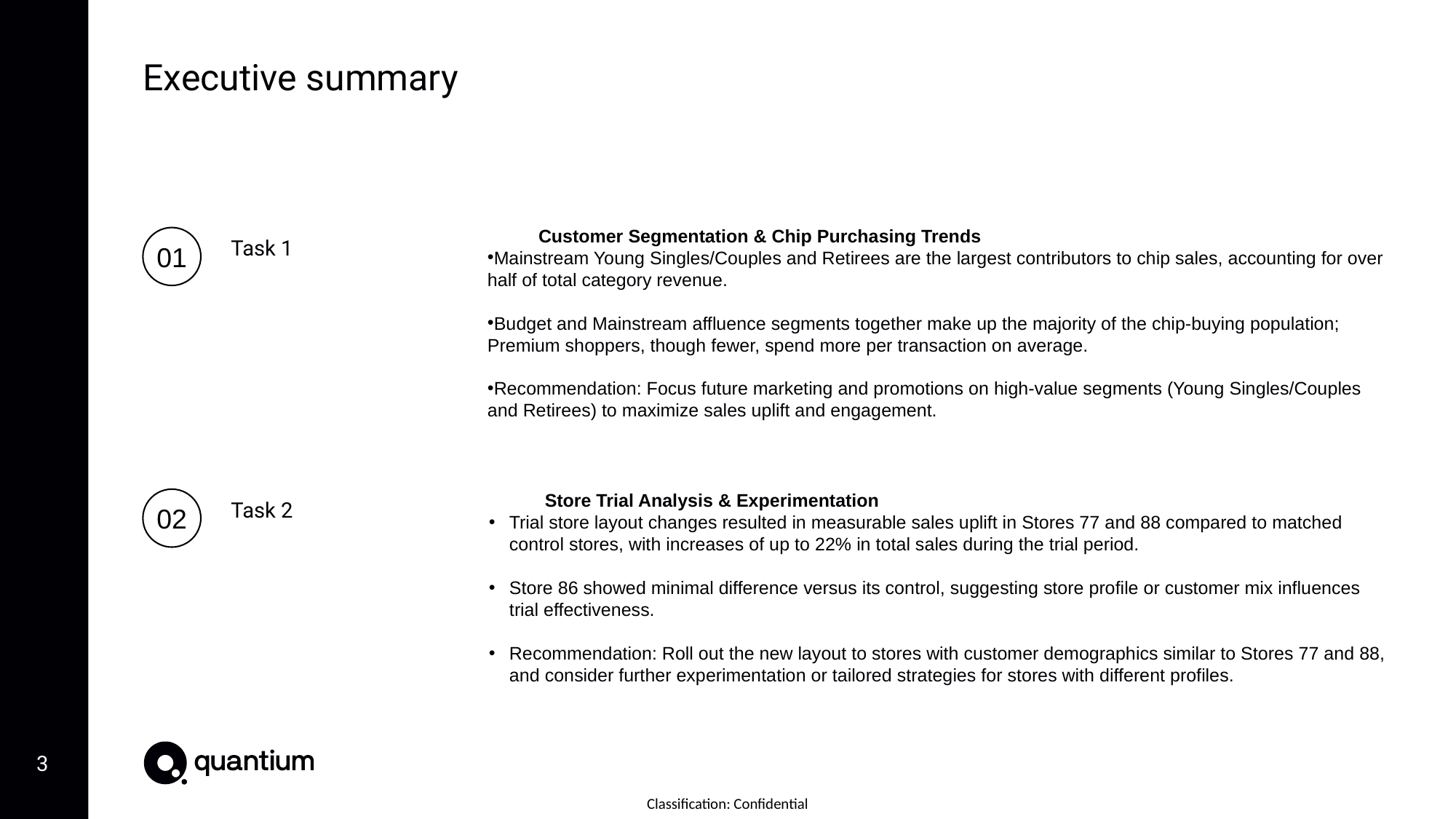

Executive summary
          Customer Segmentation & Chip Purchasing Trends
Mainstream Young Singles/Couples and Retirees are the largest contributors to chip sales, accounting for over half of total category revenue.

Budget and Mainstream affluence segments together make up the majority of the chip-buying population; Premium shoppers, though fewer, spend more per transaction on average.

Recommendation: Focus future marketing and promotions on high-value segments (Young Singles/Couples and Retirees) to maximize sales uplift and engagement.

01
Task 1
02
           Store Trial Analysis & Experimentation
Trial store layout changes resulted in measurable sales uplift in Stores 77 and 88 compared to matched control stores, with increases of up to 22% in total sales during the trial period.

Store 86 showed minimal difference versus its control, suggesting store profile or customer mix influences trial effectiveness.

Recommendation: Roll out the new layout to stores with customer demographics similar to Stores 77 and 88, and consider further experimentation or tailored strategies for stores with different profiles.

Task 2